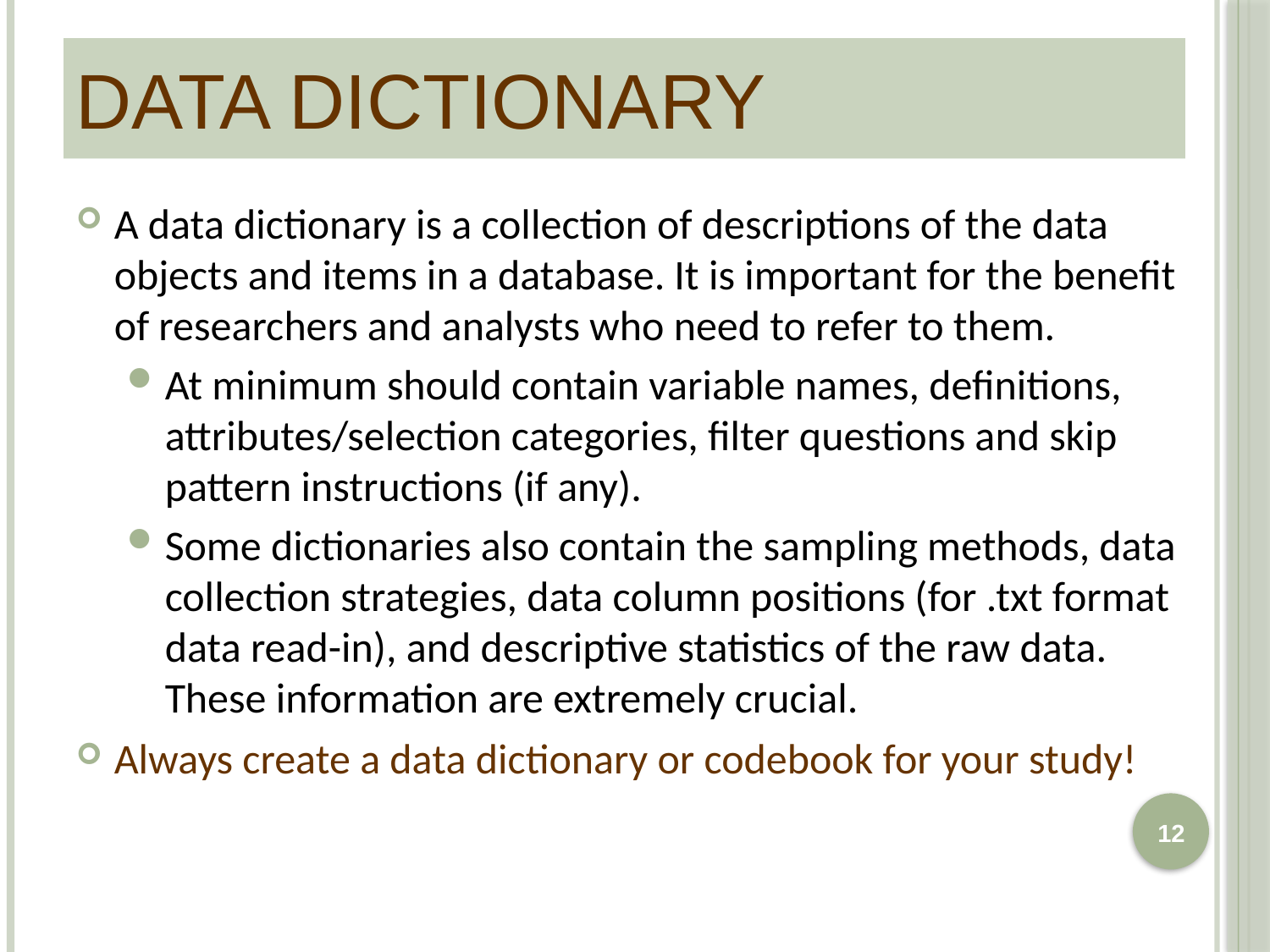

# Data dictionary
A data dictionary is a collection of descriptions of the data objects and items in a database. It is important for the benefit of researchers and analysts who need to refer to them.
At minimum should contain variable names, definitions, attributes/selection categories, filter questions and skip pattern instructions (if any).
Some dictionaries also contain the sampling methods, data collection strategies, data column positions (for .txt format data read-in), and descriptive statistics of the raw data. These information are extremely crucial.
Always create a data dictionary or codebook for your study!
12